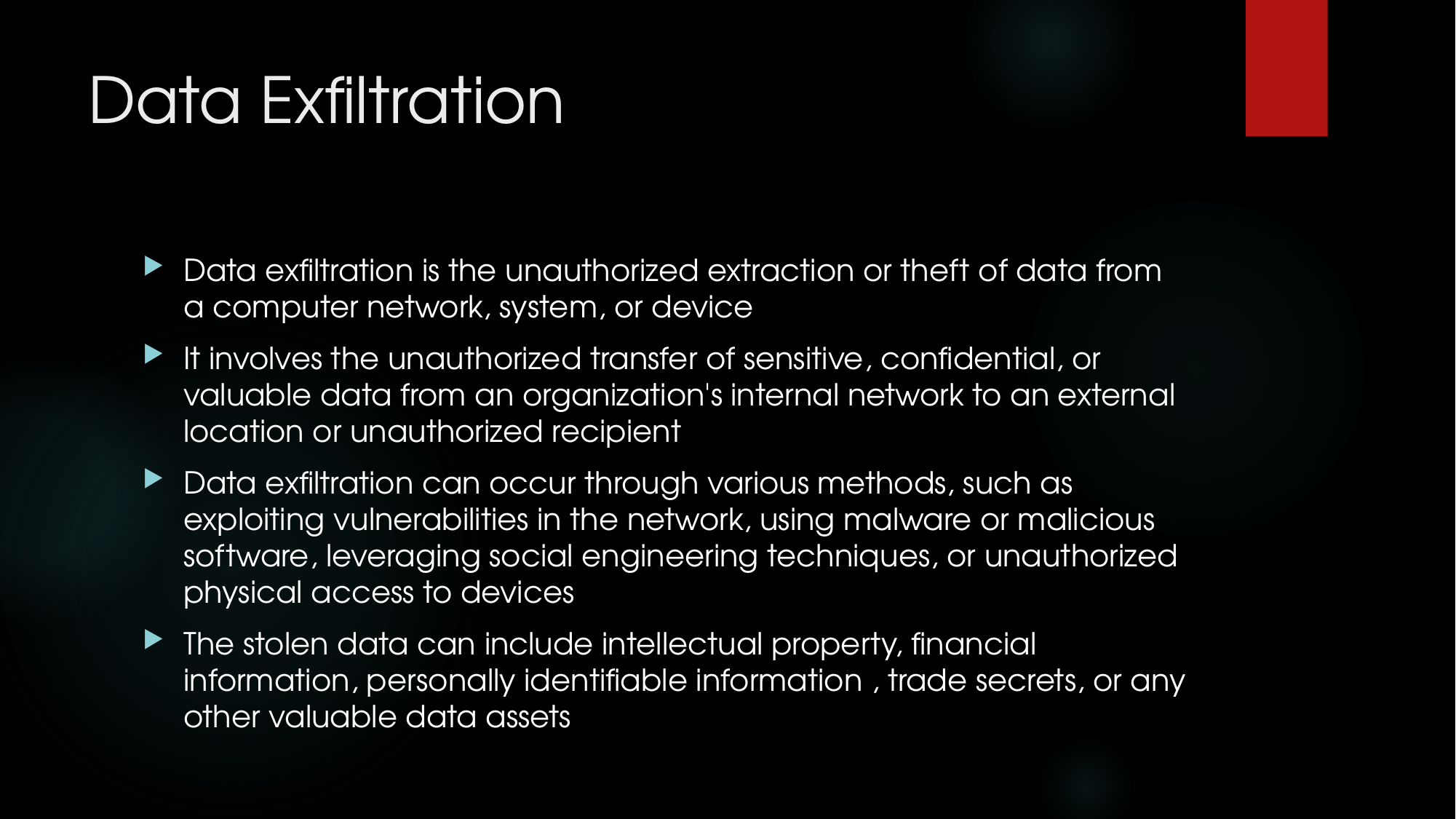

# Data Exfiltration
Data exfiltration is the unauthorized extraction or theft of data from a computer network, system, or device
It involves the unauthorized transfer of sensitive, confidential, or valuable data from an organization's internal network to an external location or unauthorized recipient
Data exfiltration can occur through various methods, such as exploiting vulnerabilities in the network, using malware or malicious software, leveraging social engineering techniques, or unauthorized physical access to devices
The stolen data can include intellectual property, financial information, personally identifiable information , trade secrets, or any other valuable data assets